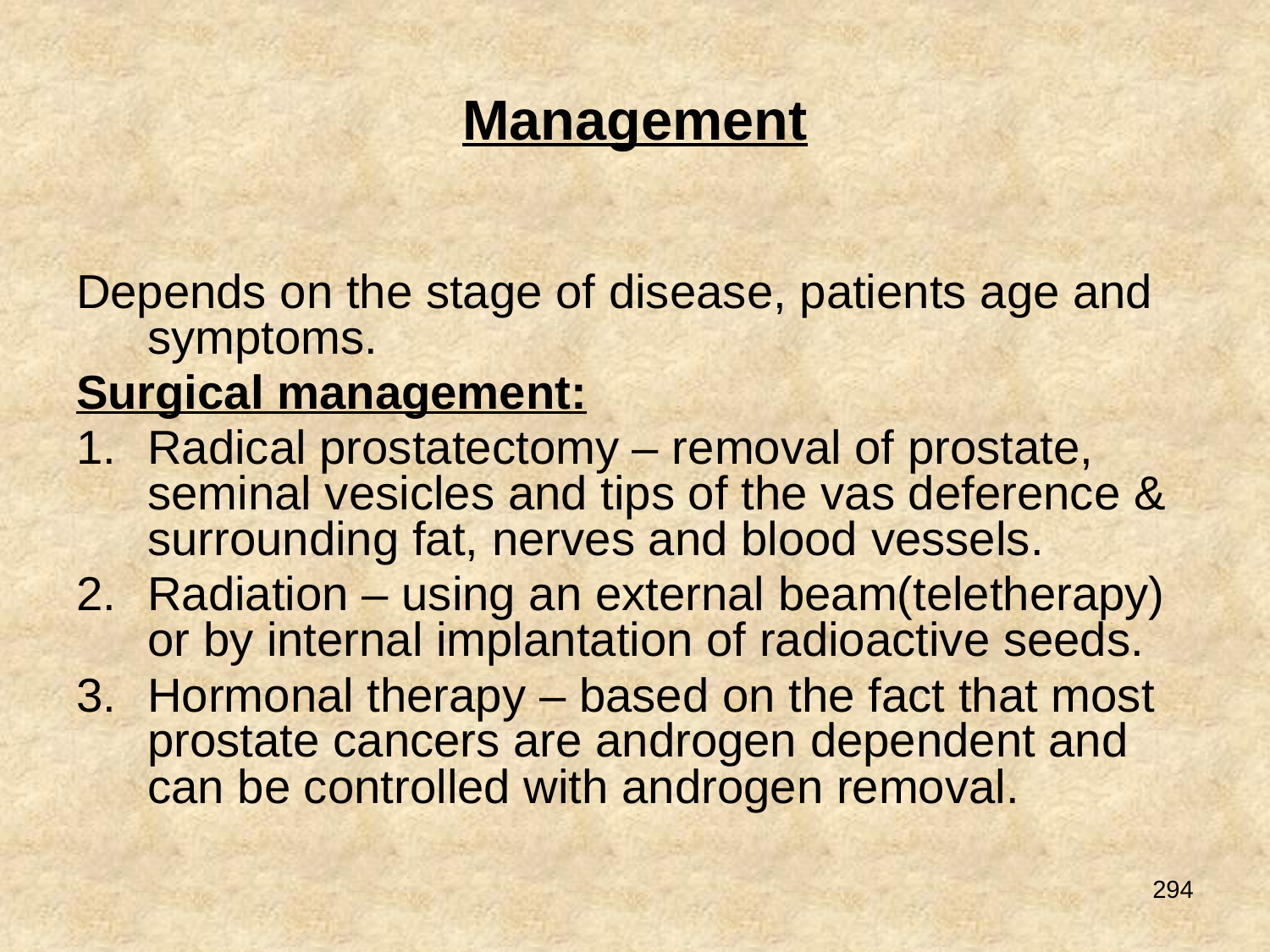

# Management

Depends on the stage of disease, patients age and symptoms.
Surgical management:
Radical prostatectomy – removal of prostate, seminal vesicles and tips of the vas deference & surrounding fat, nerves and blood vessels.
Radiation – using an external beam(teletherapy) or by internal implantation of radioactive seeds.
Hormonal therapy – based on the fact that most prostate cancers are androgen dependent and can be controlled with androgen removal.

294